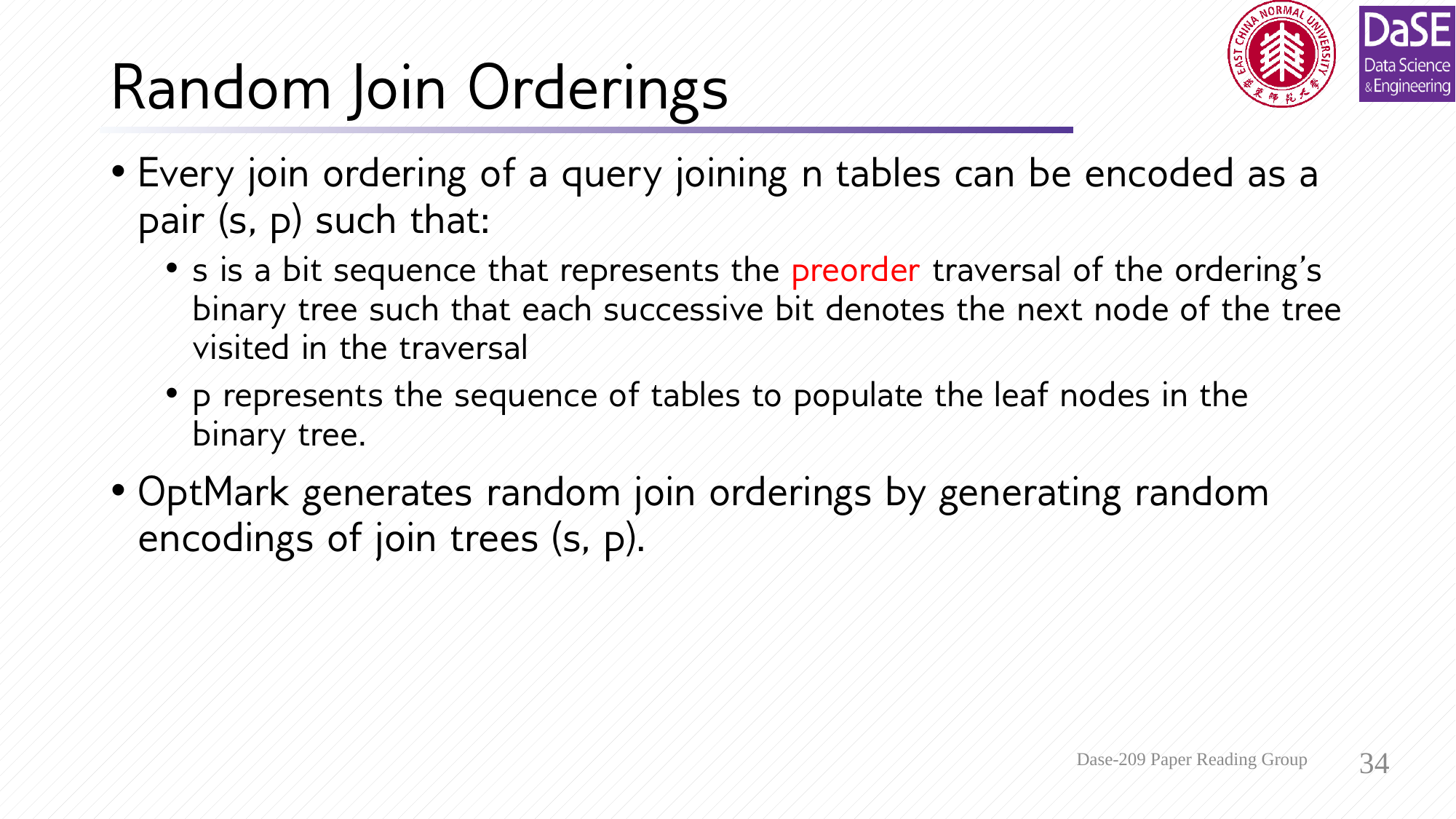

# Random Join Orderings
Every join ordering of a query joining n tables can be encoded as a pair (s, p) such that:
s is a bit sequence that represents the preorder traversal of the ordering’s binary tree such that each successive bit denotes the next node of the tree visited in the traversal
p represents the sequence of tables to populate the leaf nodes in the binary tree.
OptMark generates random join orderings by generating random encodings of join trees (s, p).

Dase-209 Paper Reading Group